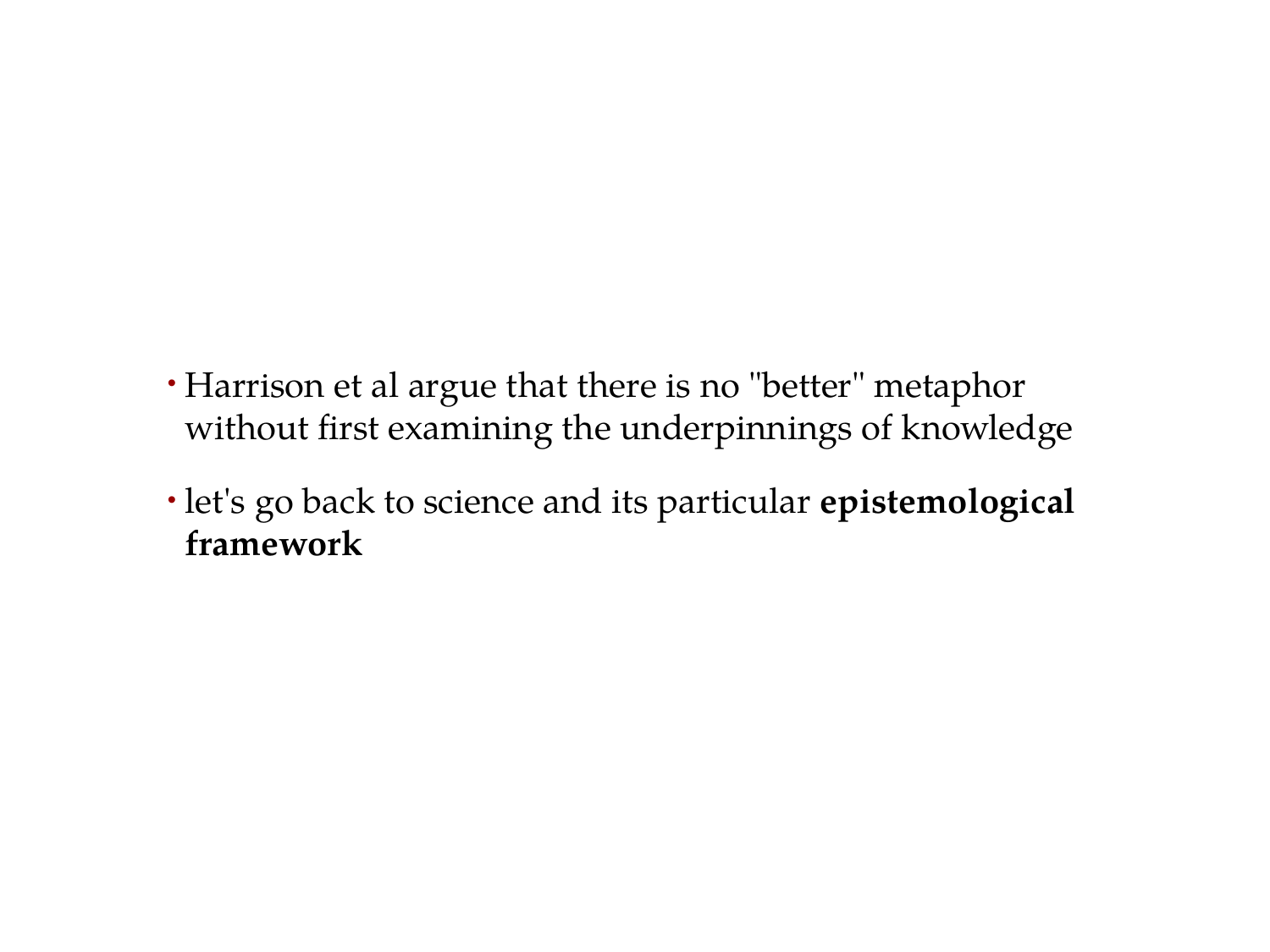

#

Harrison et al argue that there is no "better" metaphor without first examining the underpinnings of knowledge
let's go back to science and its particular epistemological framework